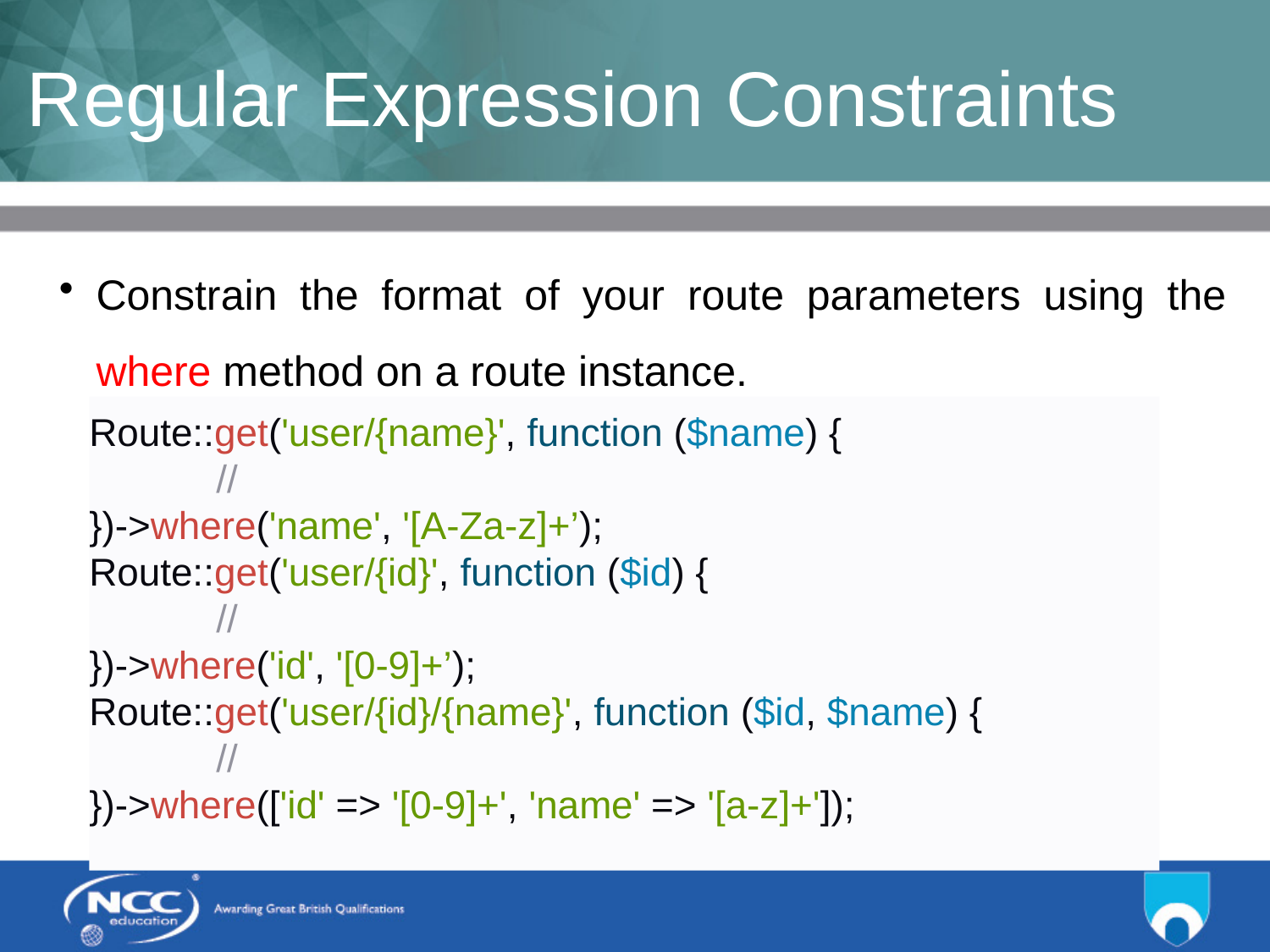

# Regular Expression Constraints
Constrain the format of your route parameters using the where method on a route instance.
Route::get('user/{name}', function ($name) {
	//
})->where('name', '[A-Za-z]+’);
Route::get('user/{id}', function ($id) {
	//
})->where('id', '[0-9]+’);
Route::get('user/{id}/{name}', function ($id, $name) {
	//
})->where(['id' => '[0-9]+', 'name' => '[a-z]+']);